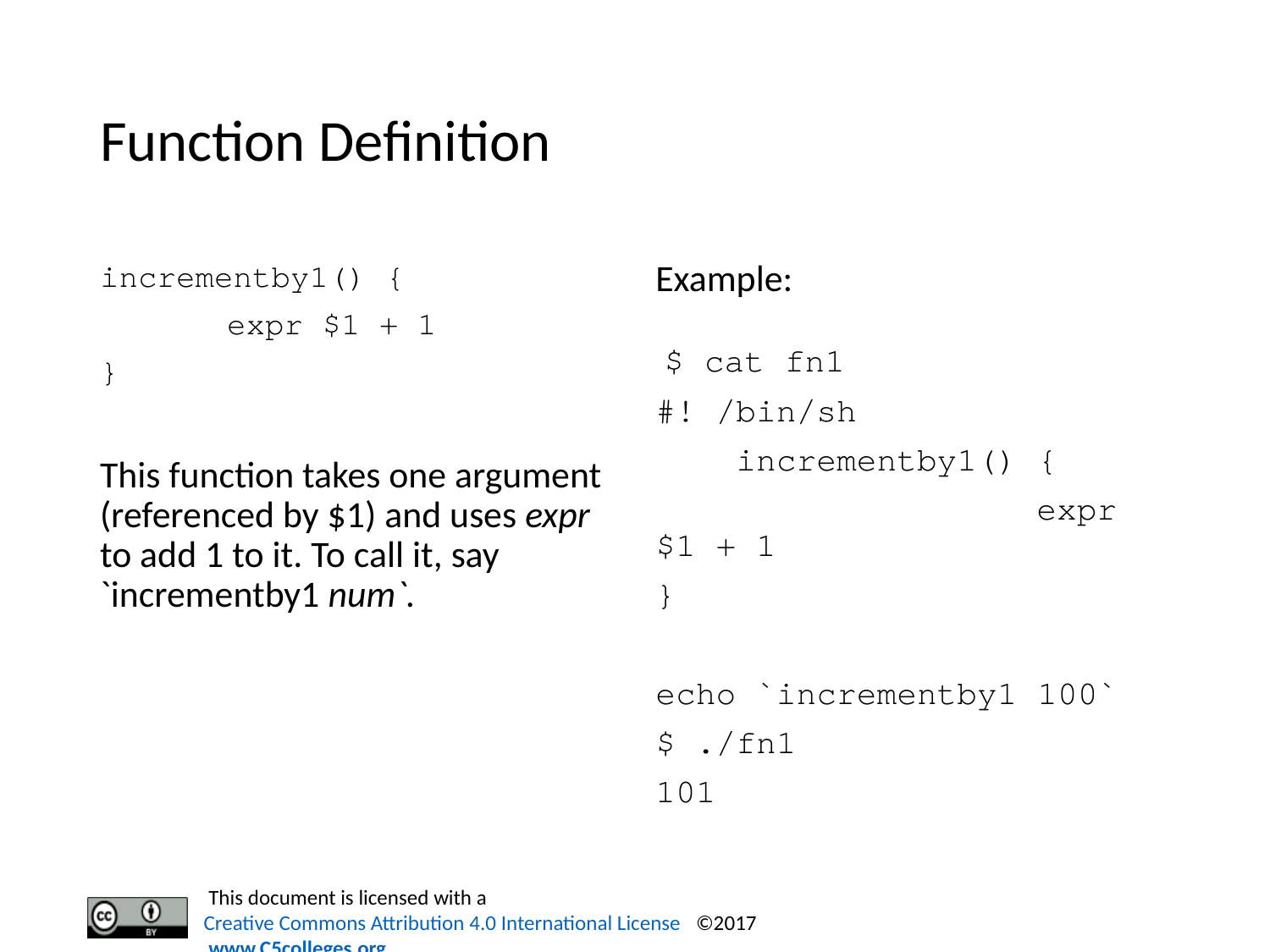

# Function Definition
incrementby1() {
	expr $1 + 1
}

This function takes one argument (referenced by $1) and uses expr to add 1 to it. To call it, say `incrementby1 num`.

Example:
 $ cat fn1
#! /bin/sh
    incrementby1() {
    			expr $1 + 1
}

echo `incrementby1 100`
$ ./fn1
101